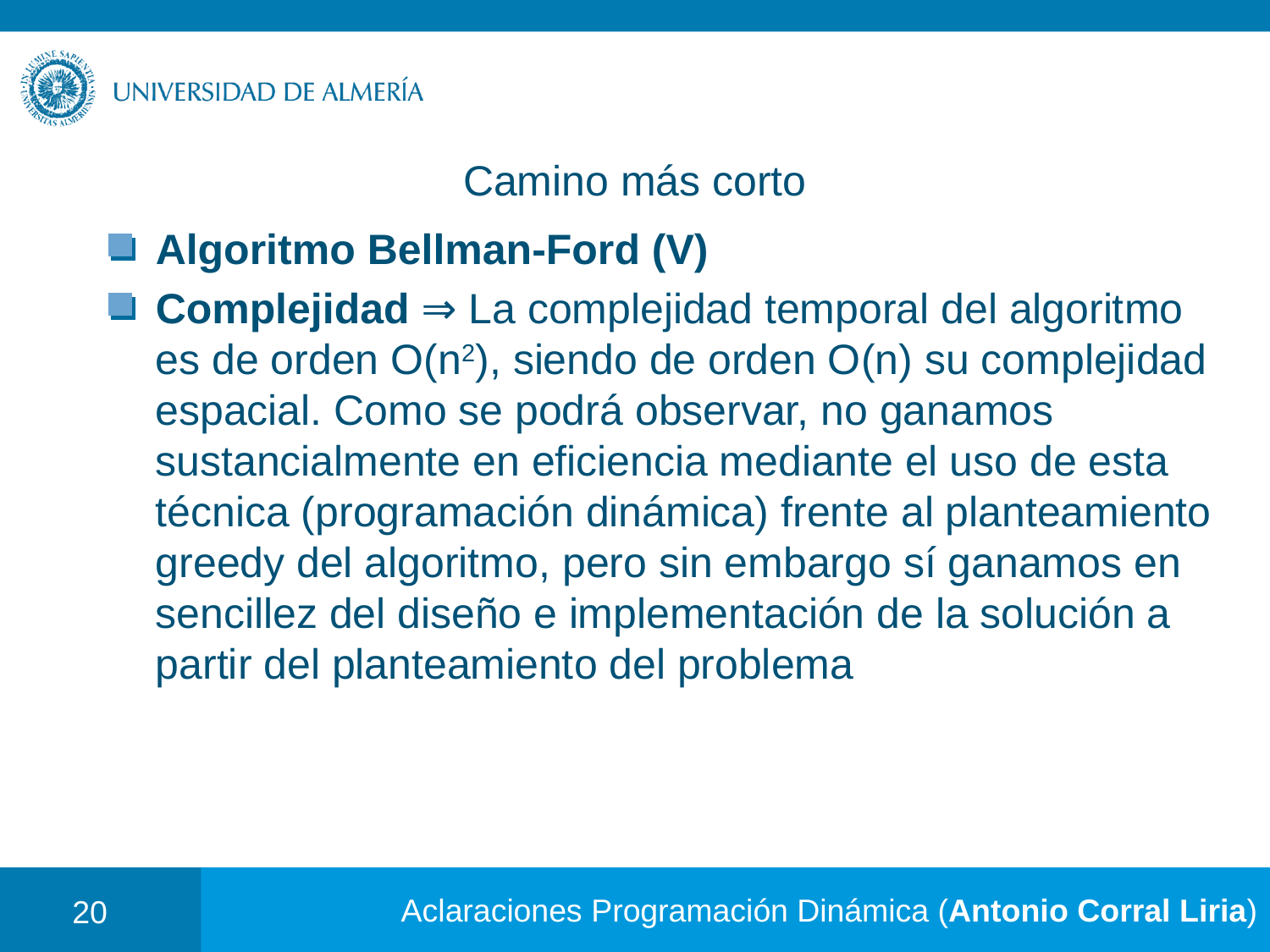

# Camino más corto
Algoritmo Bellman-Ford (V)
Complejidad ⇒ La complejidad temporal del algoritmo es de orden O(n2), siendo de orden O(n) su complejidad espacial. Como se podrá observar, no ganamos sustancialmente en eficiencia mediante el uso de esta técnica (programación dinámica) frente al planteamiento greedy del algoritmo, pero sin embargo sí ganamos en sencillez del diseño e implementación de la solución a partir del planteamiento del problema
20